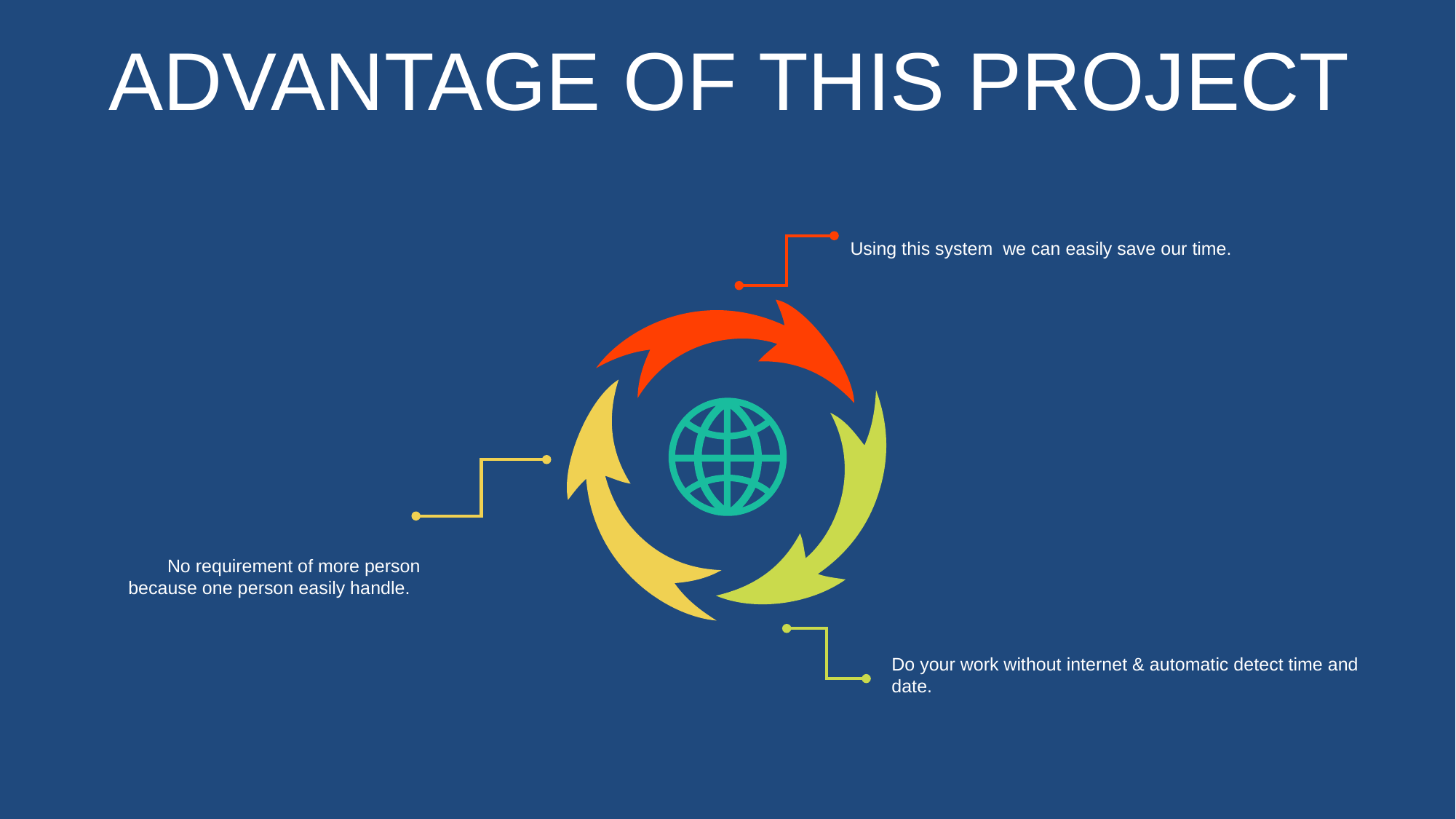

ADVANTAGE OF THIS PROJECT

Using this system  we can easily save our time.

No requirement of more person because one person easily handle.

Do your work without internet & automatic detect time and date.